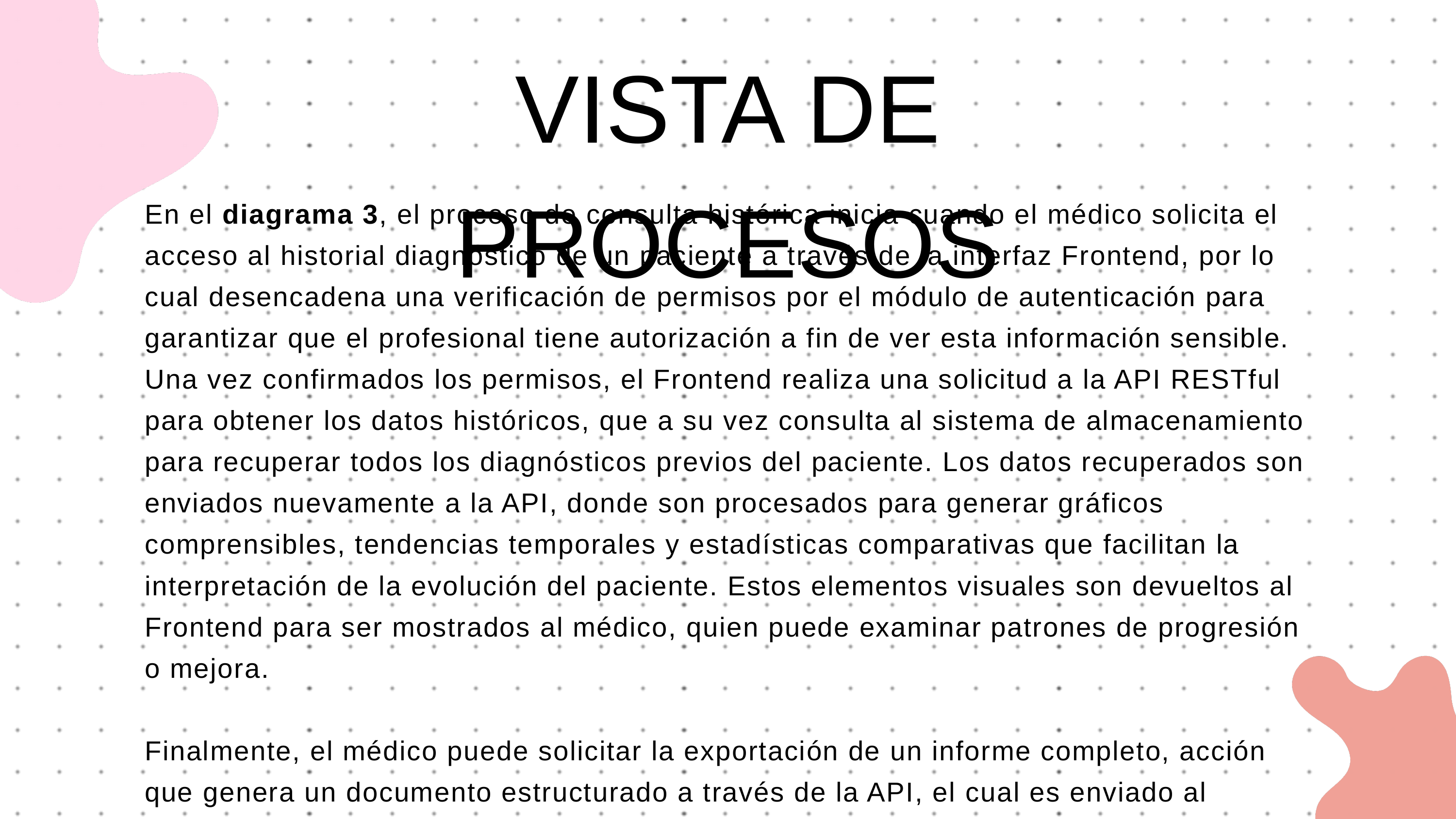

VISTA DE PROCESOS
En el diagrama 3, el proceso de consulta histórica inicia cuando el médico solicita el acceso al historial diagnóstico de un paciente a través de la interfaz Frontend, por lo cual desencadena una verificación de permisos por el módulo de autenticación para garantizar que el profesional tiene autorización a fin de ver esta información sensible. Una vez confirmados los permisos, el Frontend realiza una solicitud a la API RESTful para obtener los datos históricos, que a su vez consulta al sistema de almacenamiento para recuperar todos los diagnósticos previos del paciente. Los datos recuperados son enviados nuevamente a la API, donde son procesados para generar gráficos comprensibles, tendencias temporales y estadísticas comparativas que facilitan la interpretación de la evolución del paciente. Estos elementos visuales son devueltos al Frontend para ser mostrados al médico, quien puede examinar patrones de progresión o mejora.

Finalmente, el médico puede solicitar la exportación de un informe completo, acción que genera un documento estructurado a través de la API, el cual es enviado al Frontend para su descarga y así incluirlo en la historia clínica del paciente o para compartir con otros especialistas.